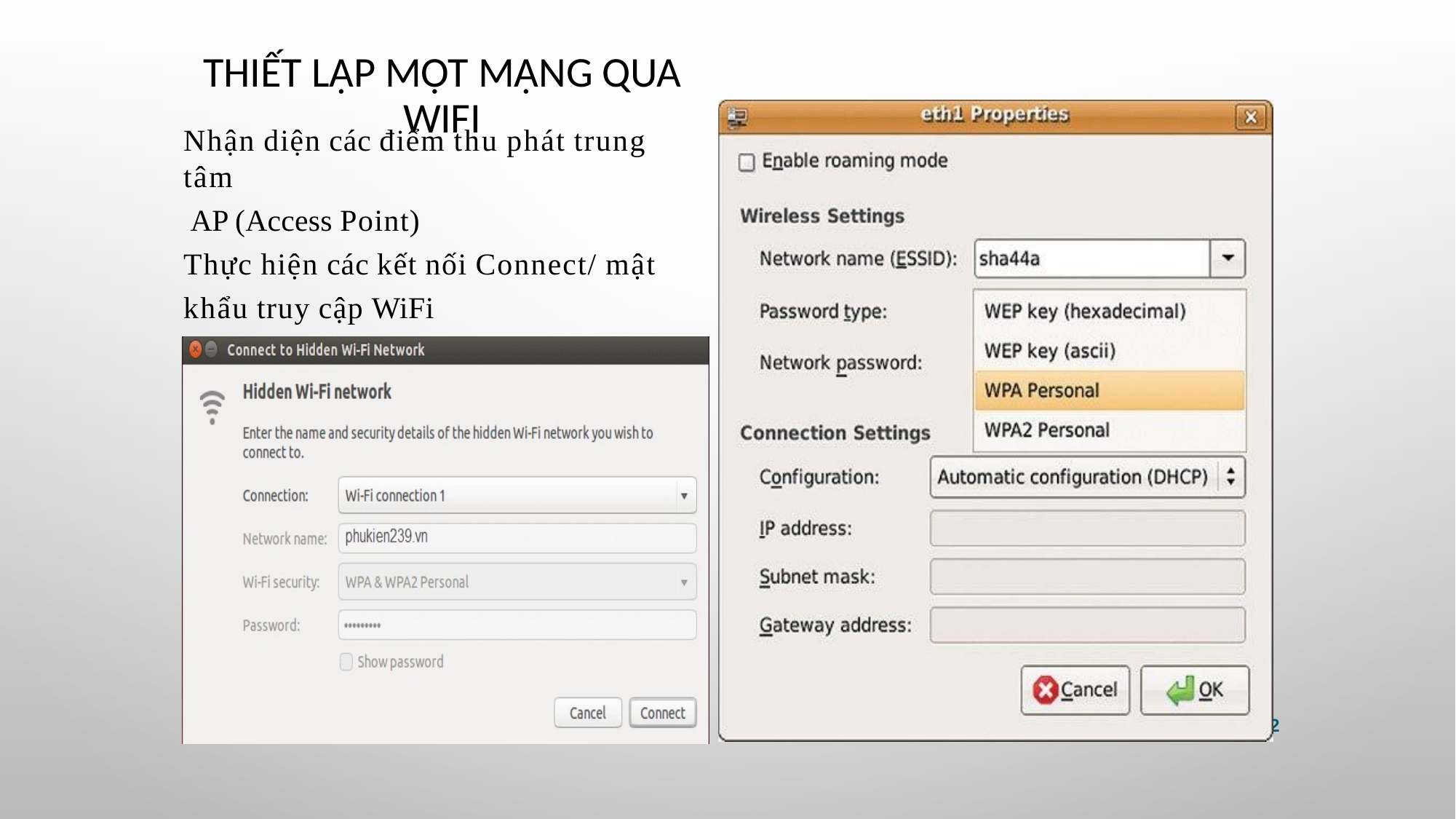

# Thiết lập một mạng qua WiFi

Nhận diện các điểm thu phát trung tâm
AP (Access Point)
Thực hiện các kết nối Connect/ mật
khẩu truy cập WiFi

12